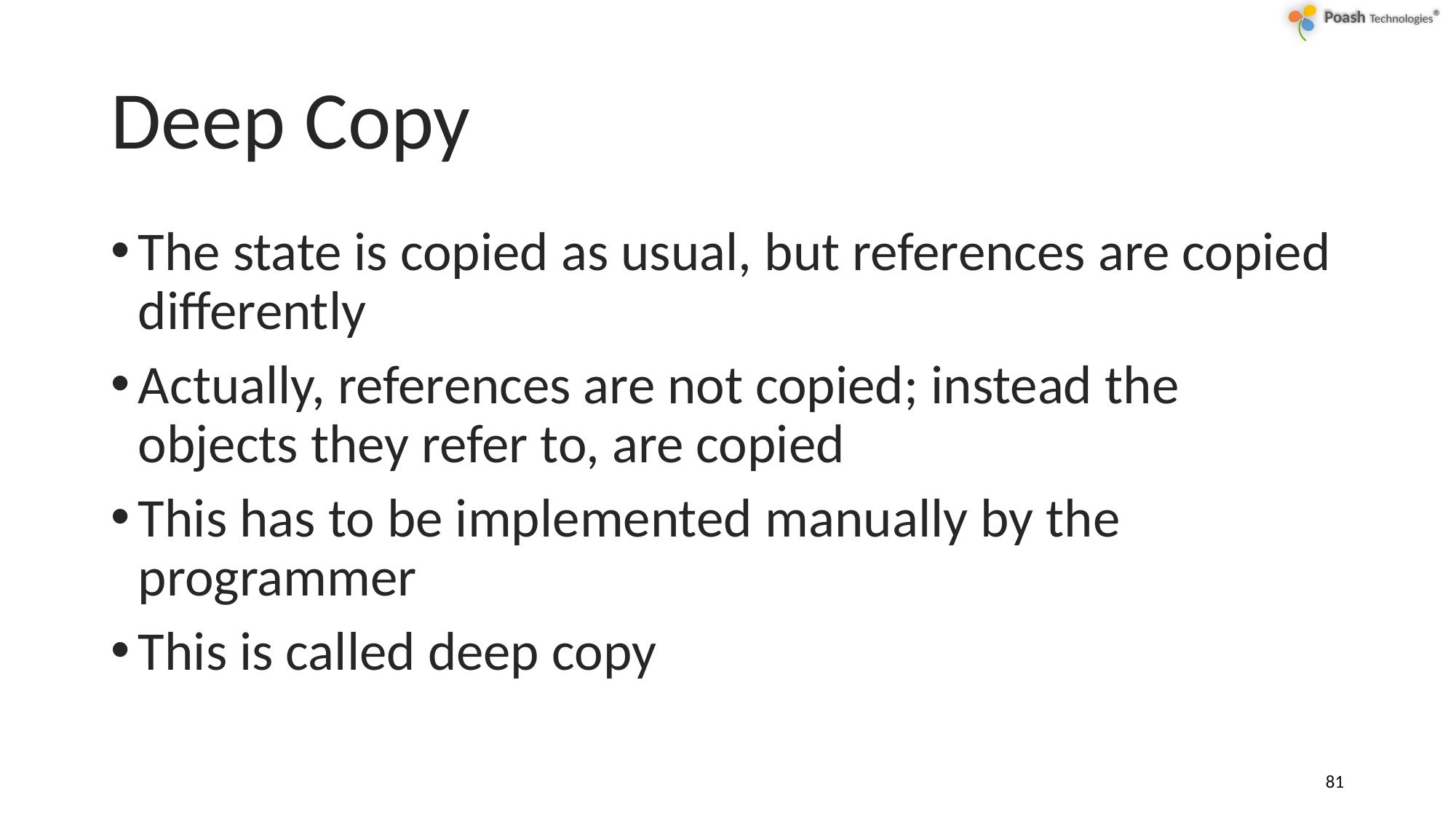

# Deep Copy
The state is copied as usual, but references are copied differently
Actually, references are not copied; instead the objects they refer to, are copied
This has to be implemented manually by the programmer
This is called deep copy
81